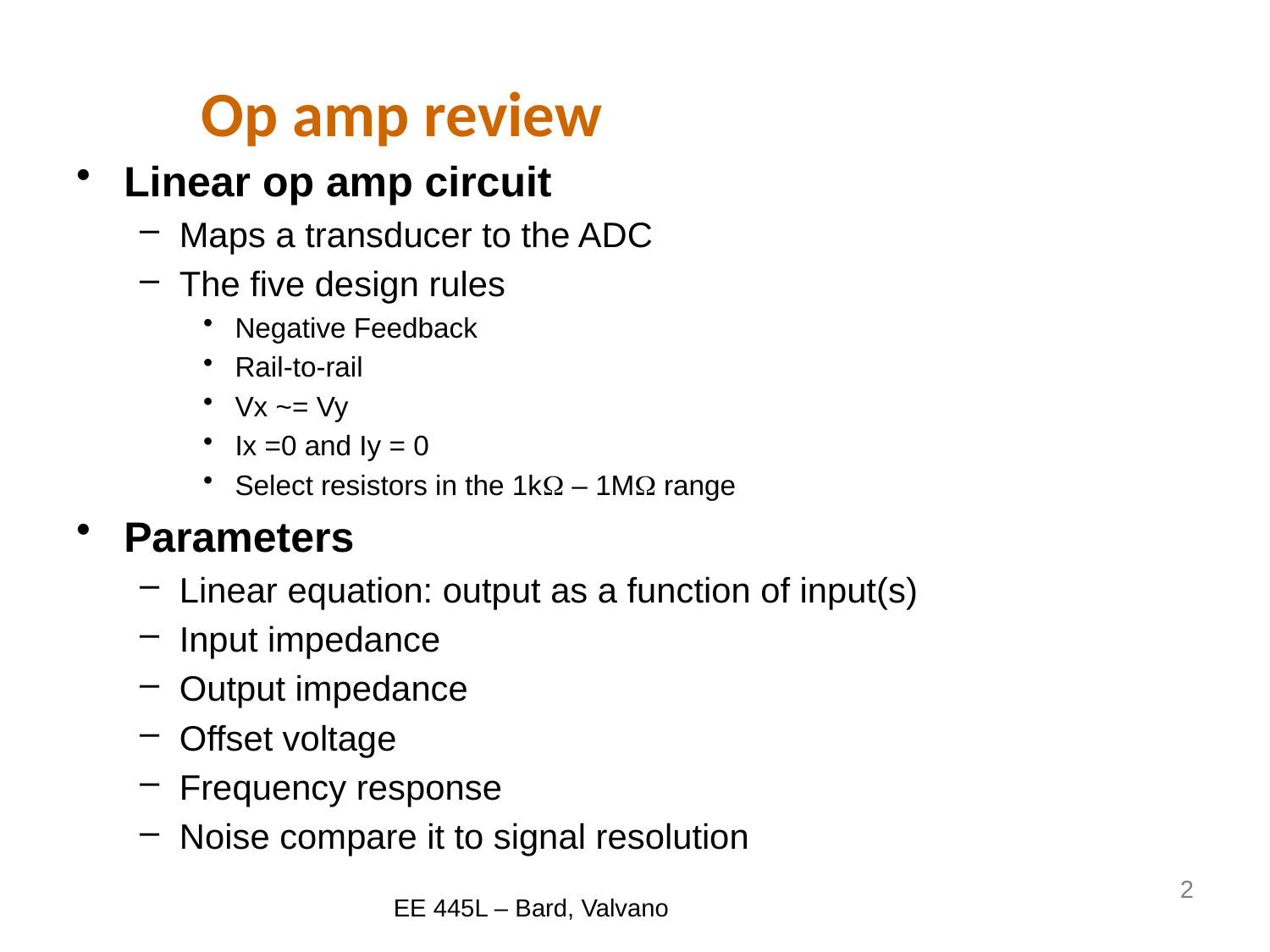

# Op amp review
Linear op amp circuit
Maps a transducer to the ADC
The five design rules
Negative Feedback
Rail-to-rail
Vx ~= Vy
Ix =0 and Iy = 0
Select resistors in the 1kΩ – 1MΩ range
Parameters
Linear equation: output as a function of input(s)
Input impedance
Output impedance
Offset voltage
Frequency response
Noise compare it to signal resolution

2
EE 445L – Bard, Valvano